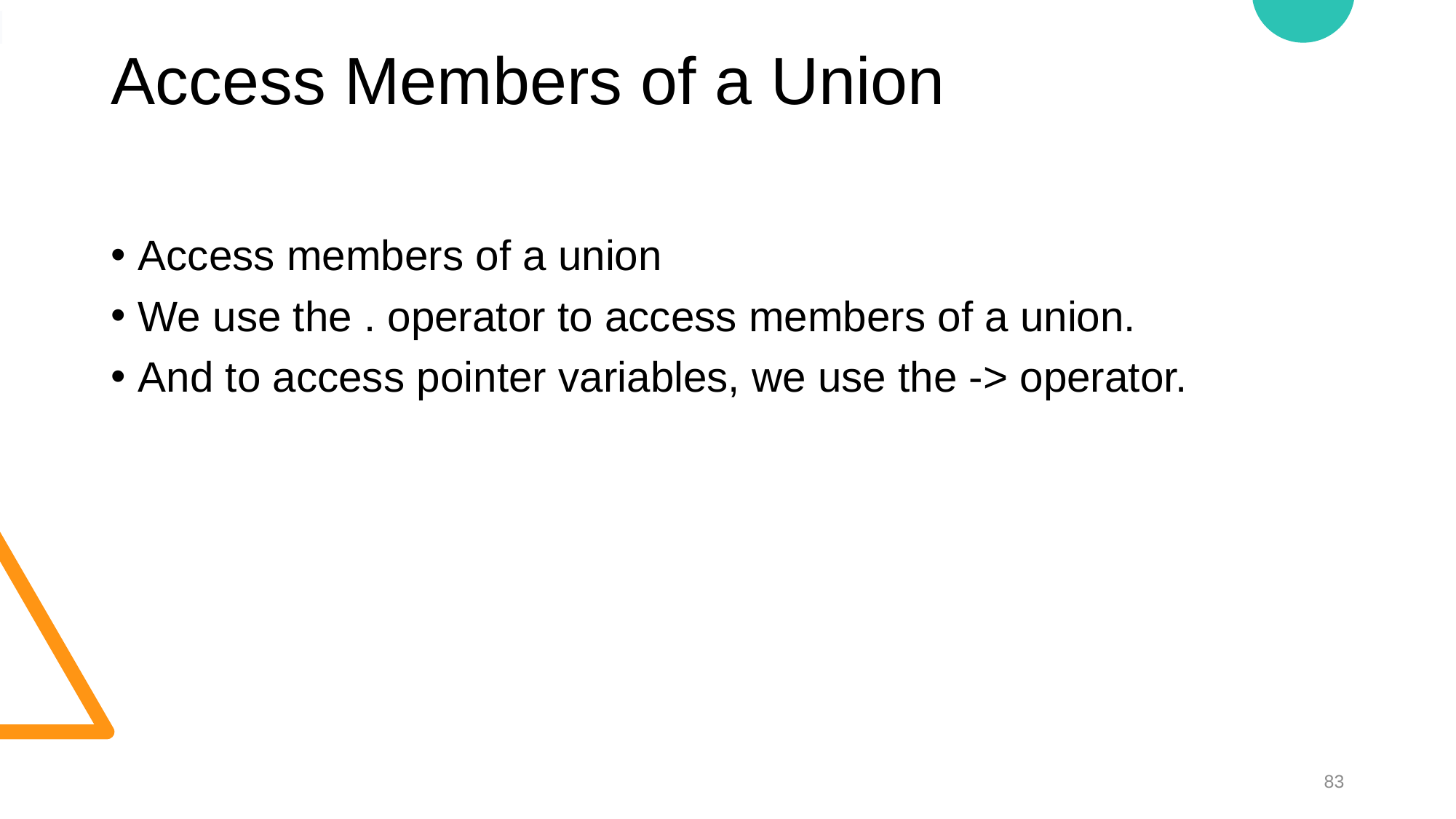

# Access Members of a Union
Access members of a union
We use the . operator to access members of a union.
And to access pointer variables, we use the -> operator.
83